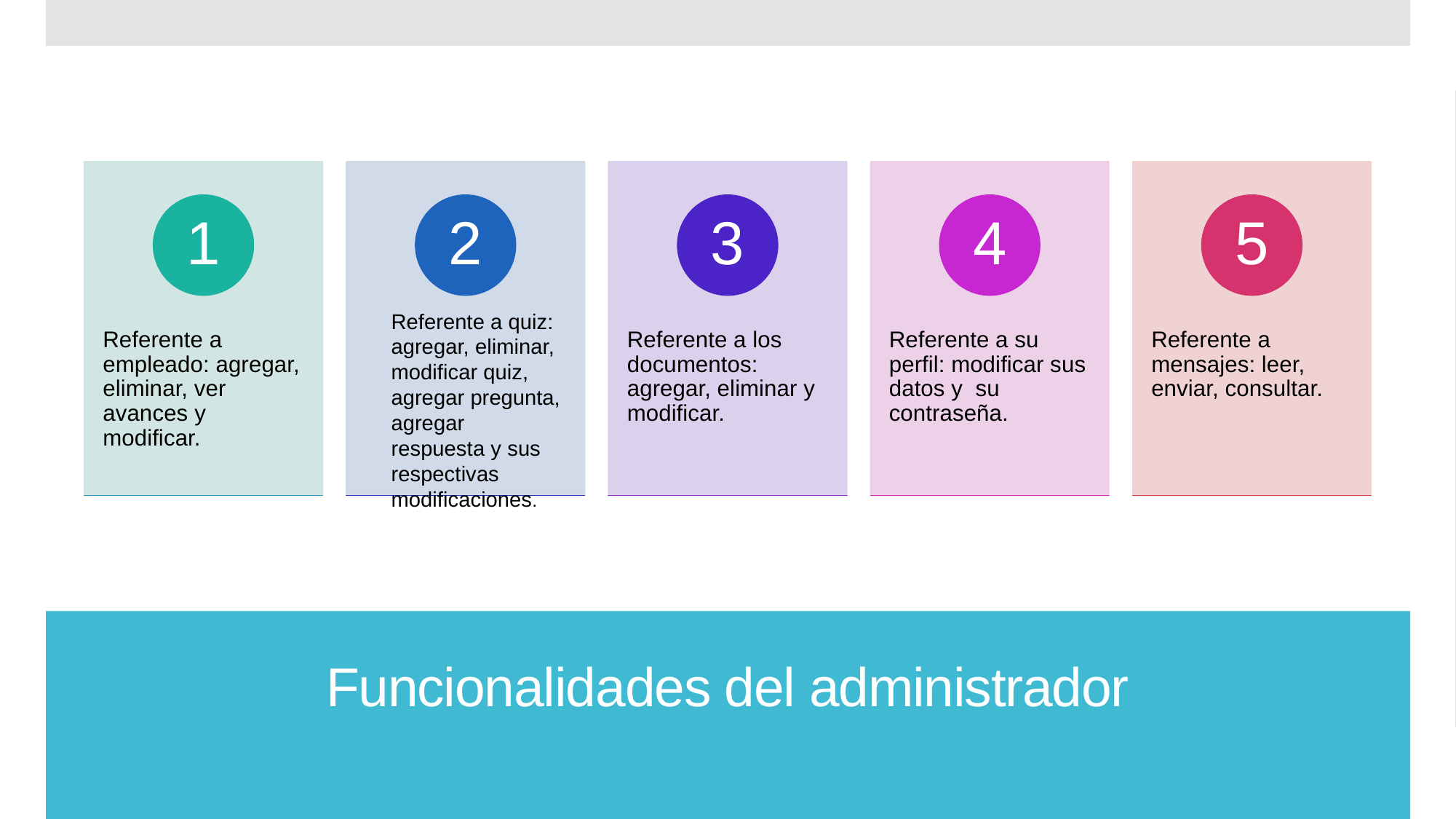

Referente a empleado: agregar, eliminar, ver avances y modificar.
1

2
Referente a los documentos: agregar, eliminar y modificar.
3
Referente a su perfil: modificar sus datos y  su contraseña.
4
Referente a mensajes: leer, enviar, consultar.
5
Referente a quiz: agregar, eliminar, modificar quiz, agregar pregunta, agregar respuesta y sus respectivas modificaciones.
# Funcionalidades del administrador